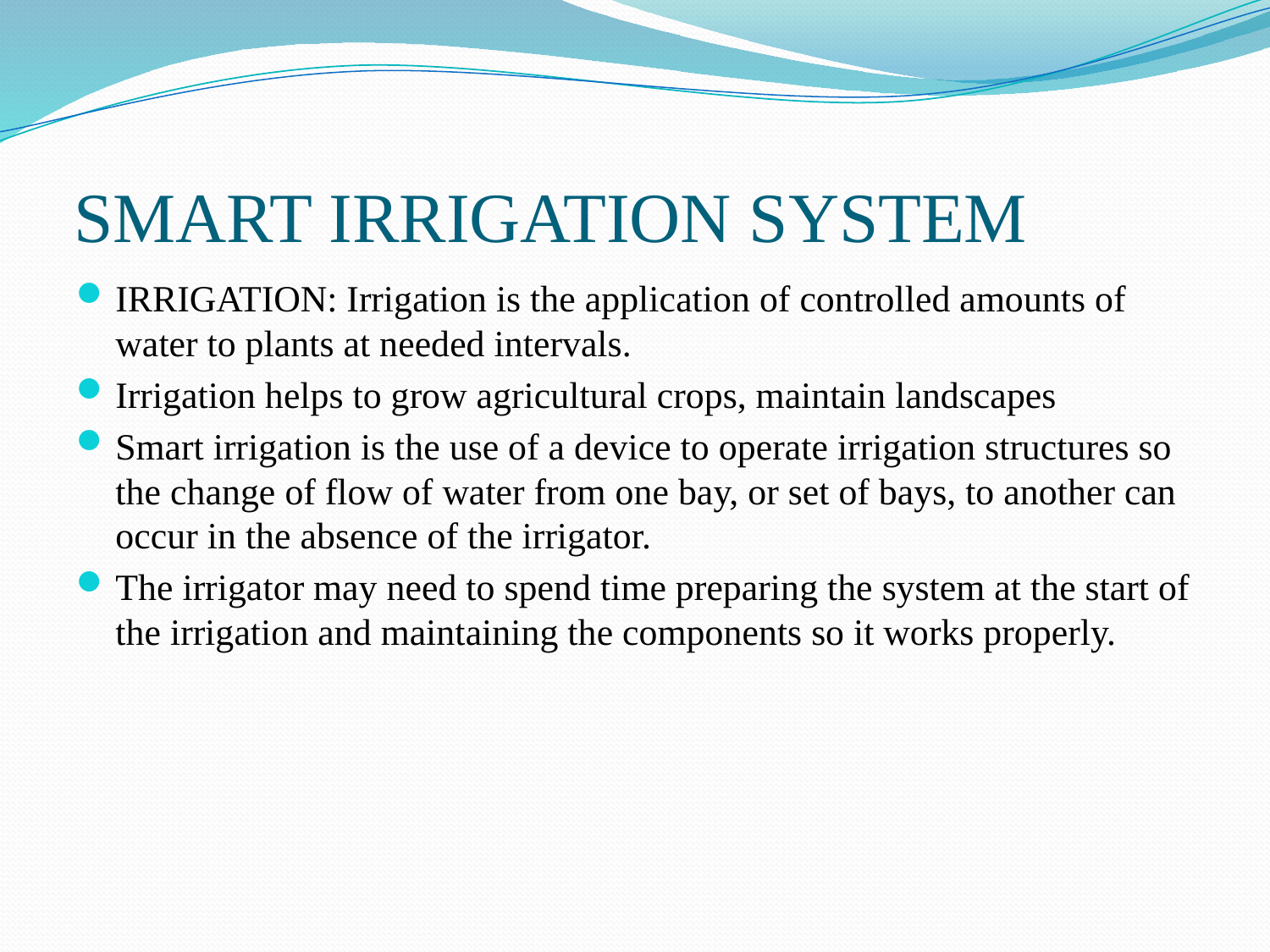

# SMART IRRIGATION SYSTEM
IRRIGATION: Irrigation is the application of controlled amounts of water to plants at needed intervals.
Irrigation helps to grow agricultural crops, maintain landscapes
Smart irrigation is the use of a device to operate irrigation structures so the change of flow of water from one bay, or set of bays, to another can occur in the absence of the irrigator.
The irrigator may need to spend time preparing the system at the start of the irrigation and maintaining the components so it works properly.